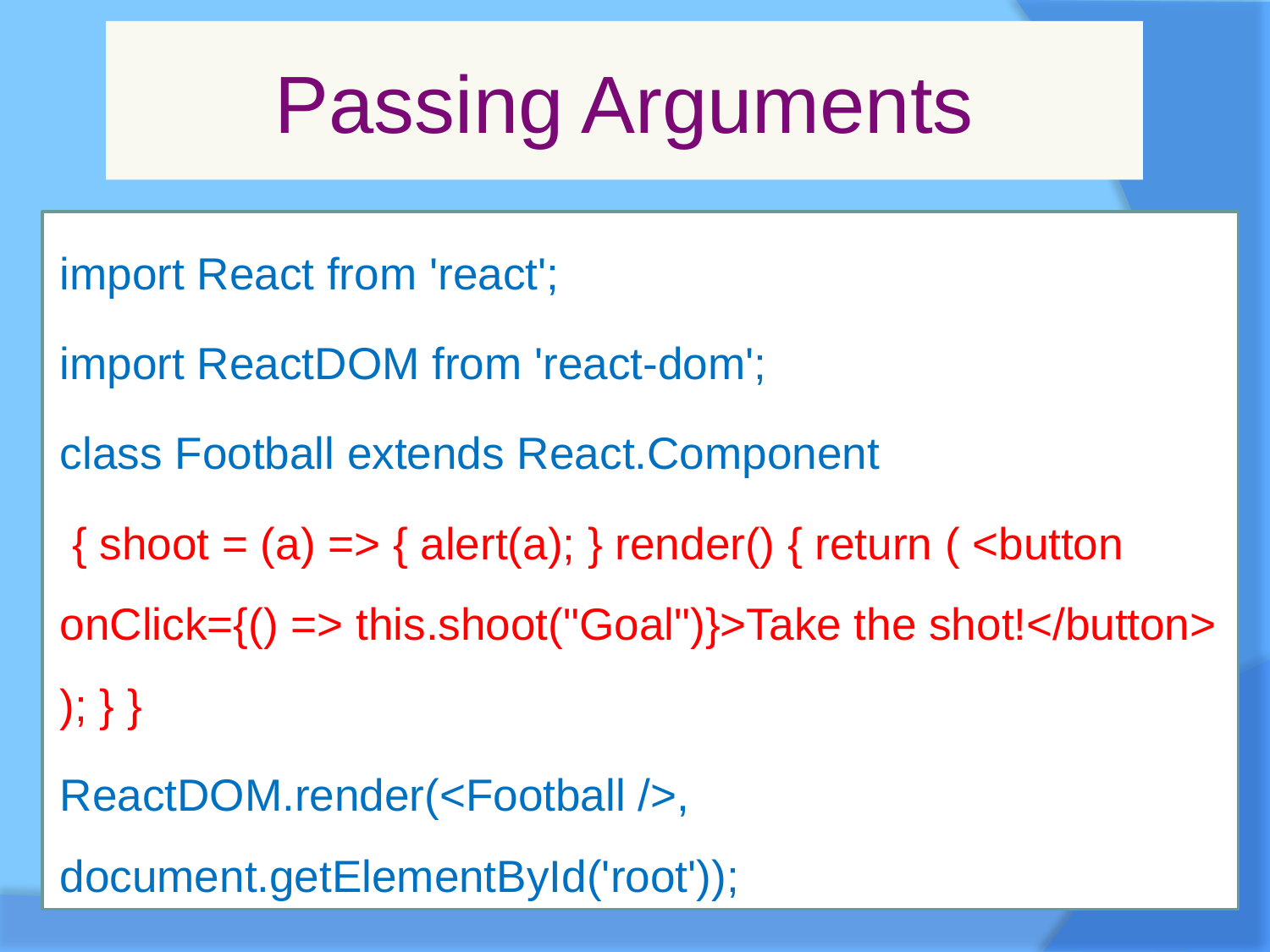

# Passing Arguments
import React from 'react';
import ReactDOM from 'react-dom';
class Football extends React.Component
 { shoot = (a) => { alert(a); } render() { return ( <button onClick={() => this.shoot("Goal")}>Take the shot!</button> ); } }
ReactDOM.render(<Football />, document.getElementById('root'));